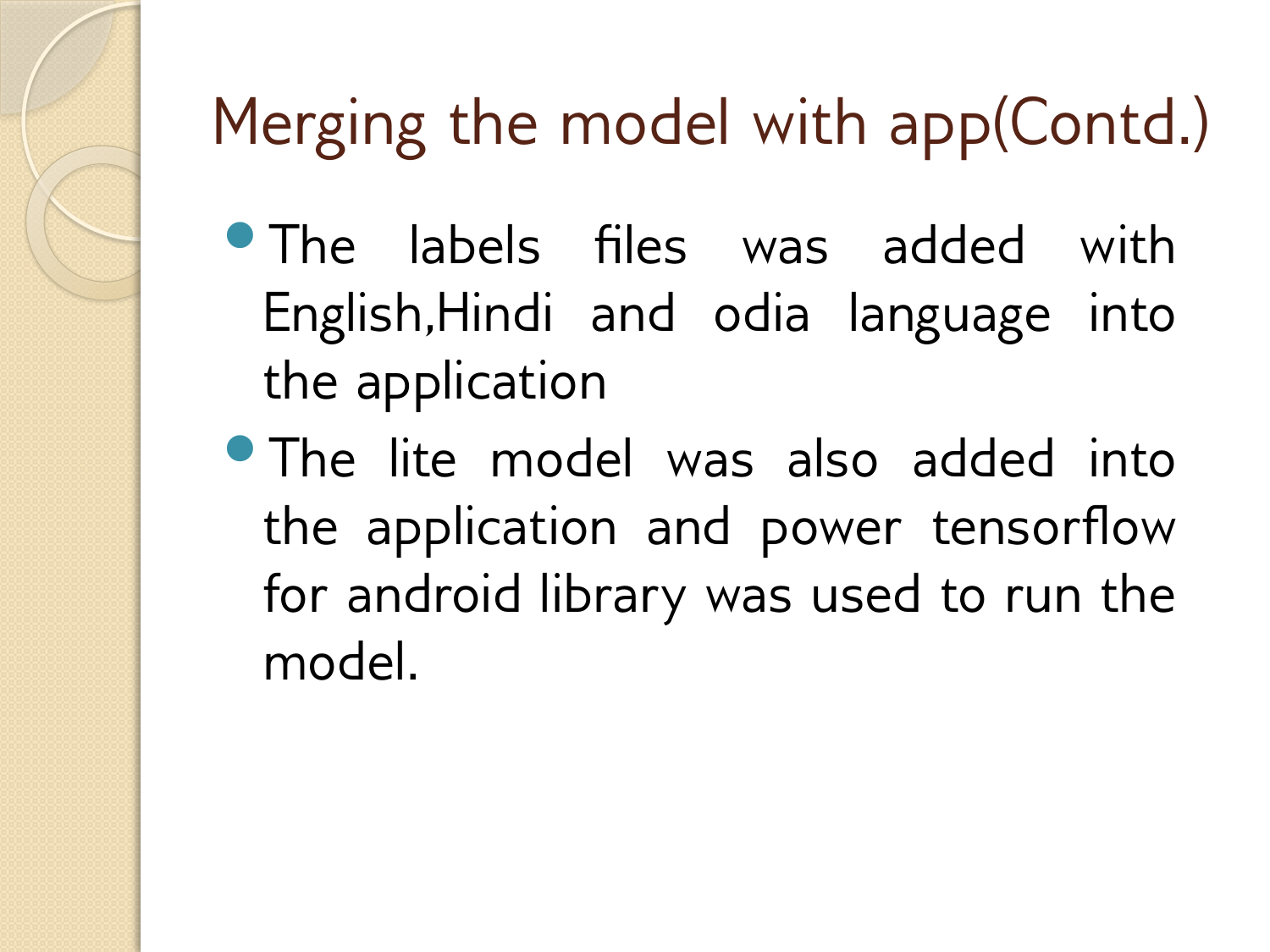

# Merging the model with app(Contd.)
The labels files was added with English,Hindi and odia language into the application
The lite model was also added into the application and power tensorflow for android library was used to run the model.